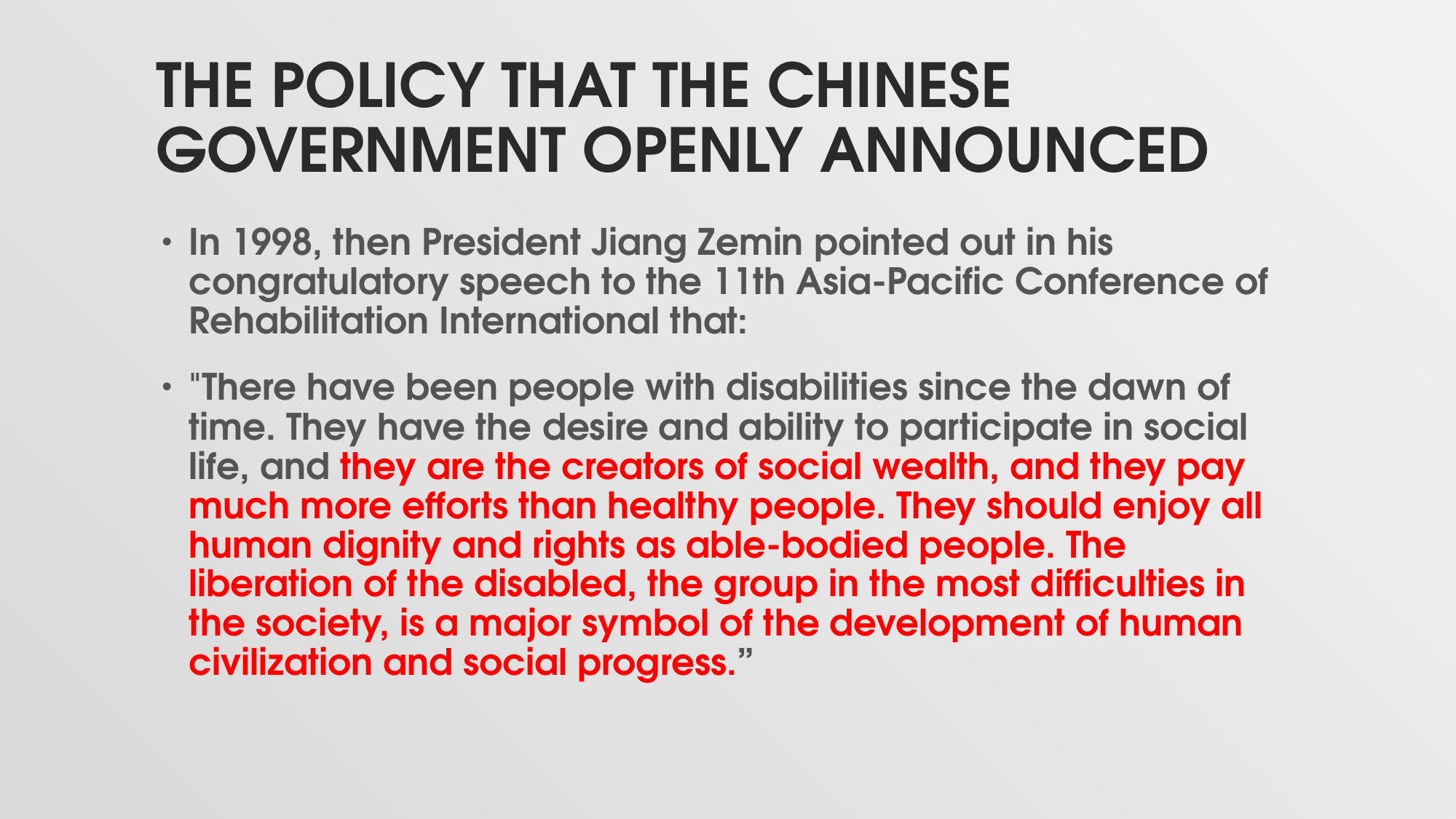

# The policy that the chinese government openly announced
In 1998, then President Jiang Zemin pointed out in his congratulatory speech to the 11th Asia-Pacific Conference of Rehabilitation International that:
"There have been people with disabilities since the dawn of time. They have the desire and ability to participate in social life, and they are the creators of social wealth, and they pay much more efforts than healthy people. They should enjoy all human dignity and rights as able-bodied people. The liberation of the disabled, the group in the most difficulties in the society, is a major symbol of the development of human civilization and social progress.”